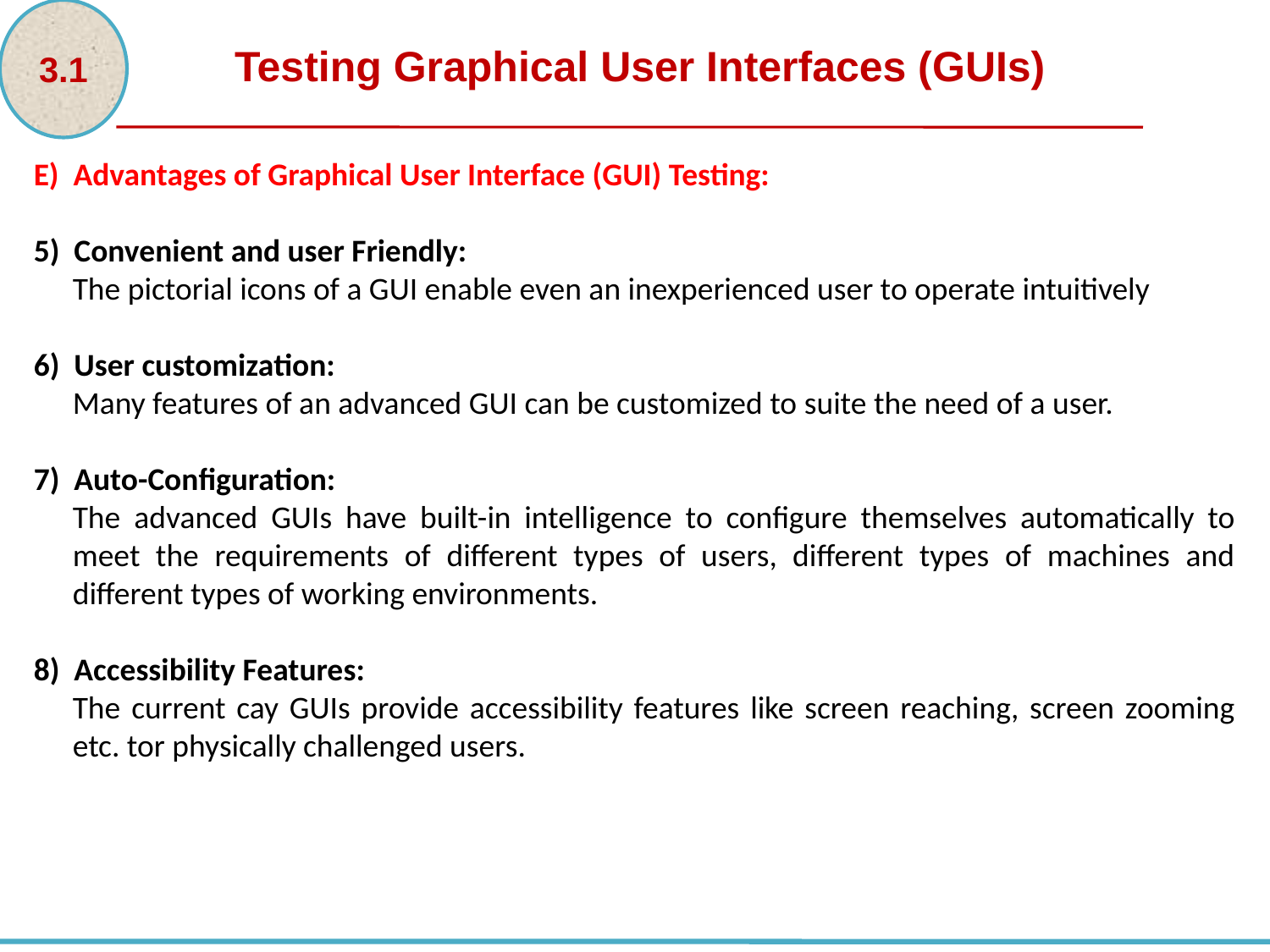

3.1
Testing Graphical User Interfaces (GUIs)
E)  Advantages of Graphical User Interface (GUI) Testing:

5)  Convenient and user Friendly:
The pictorial icons of a GUI enable even an inexperienced user to operate intuitively

6)  User customization:
Many features of an advanced GUI can be customized to suite the need of a user.

7)  Auto-Configuration:
The advanced GUIs have built-in intelligence to configure themselves automatically to meet the requirements of different types of users, different types of machines and different types of working environments.

8)  Accessibility Features:
The current cay GUIs provide accessibility features like screen reaching, screen zooming etc. tor physically challenged users.